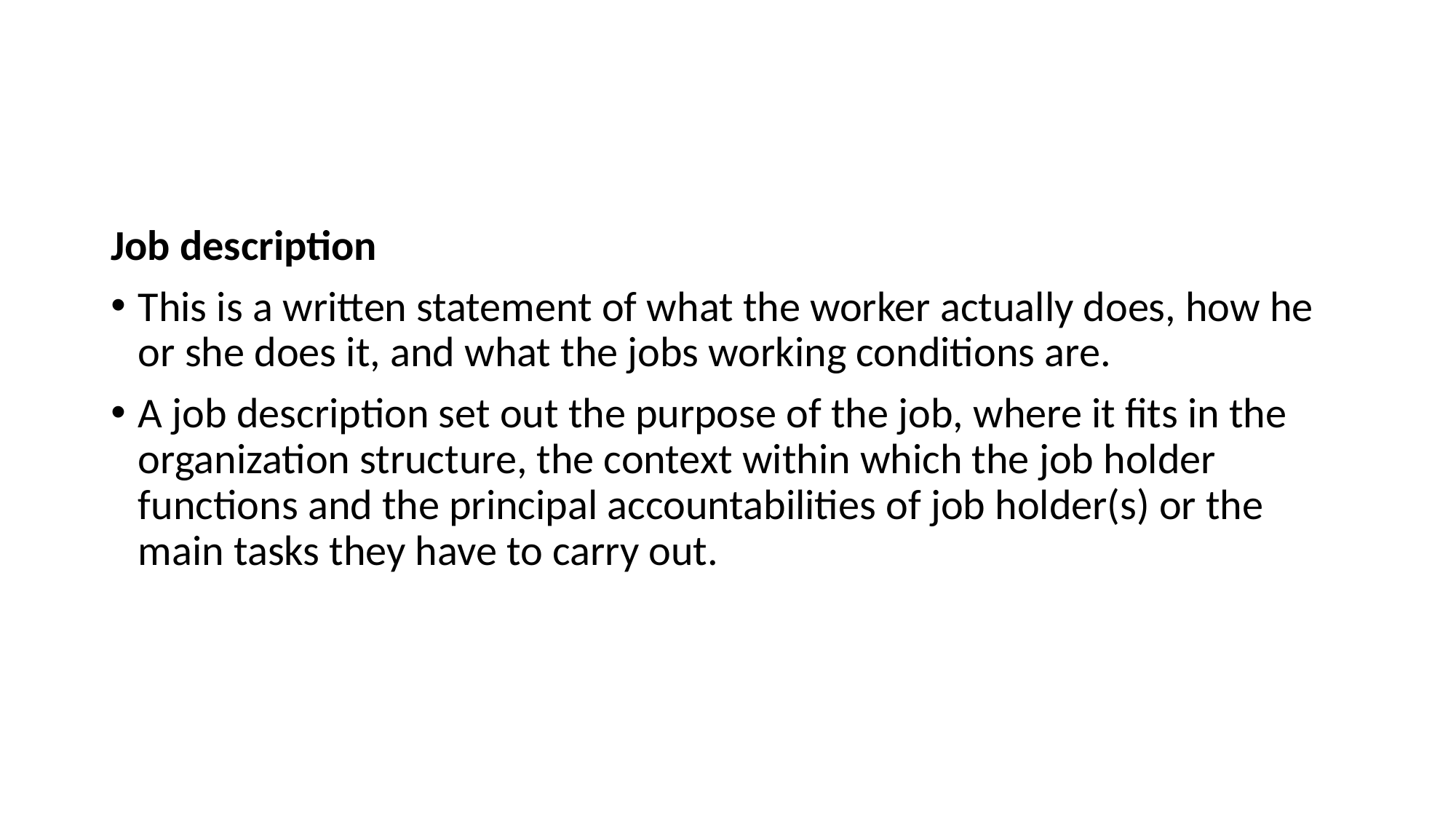

#
Job description
This is a written statement of what the worker actually does, how he or she does it, and what the jobs working conditions are.
A job description set out the purpose of the job, where it fits in the organization structure, the context within which the job holder functions and the principal accountabilities of job holder(s) or the main tasks they have to carry out.